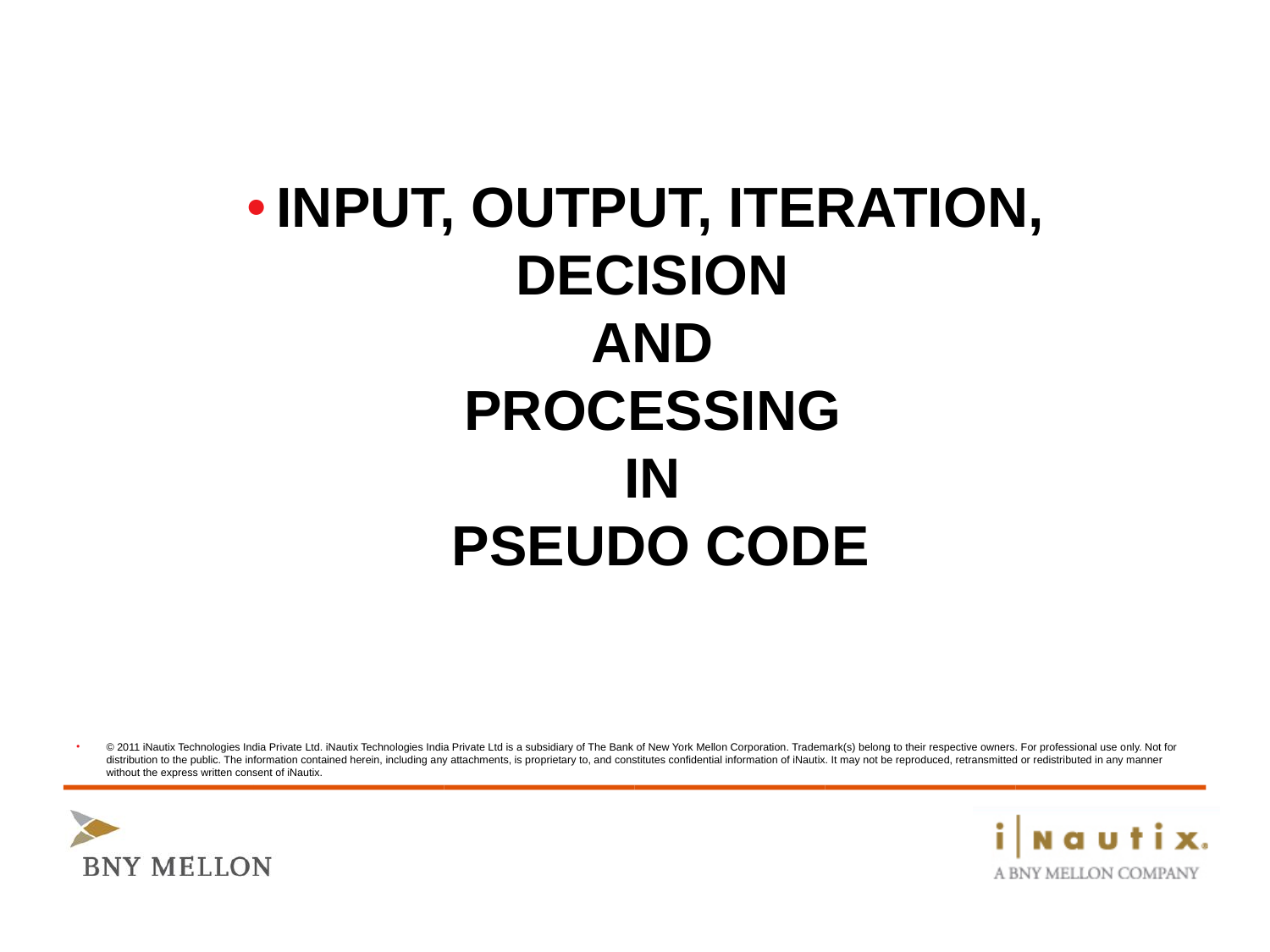

# Input, output, iteration, decision and processing in pseudo code